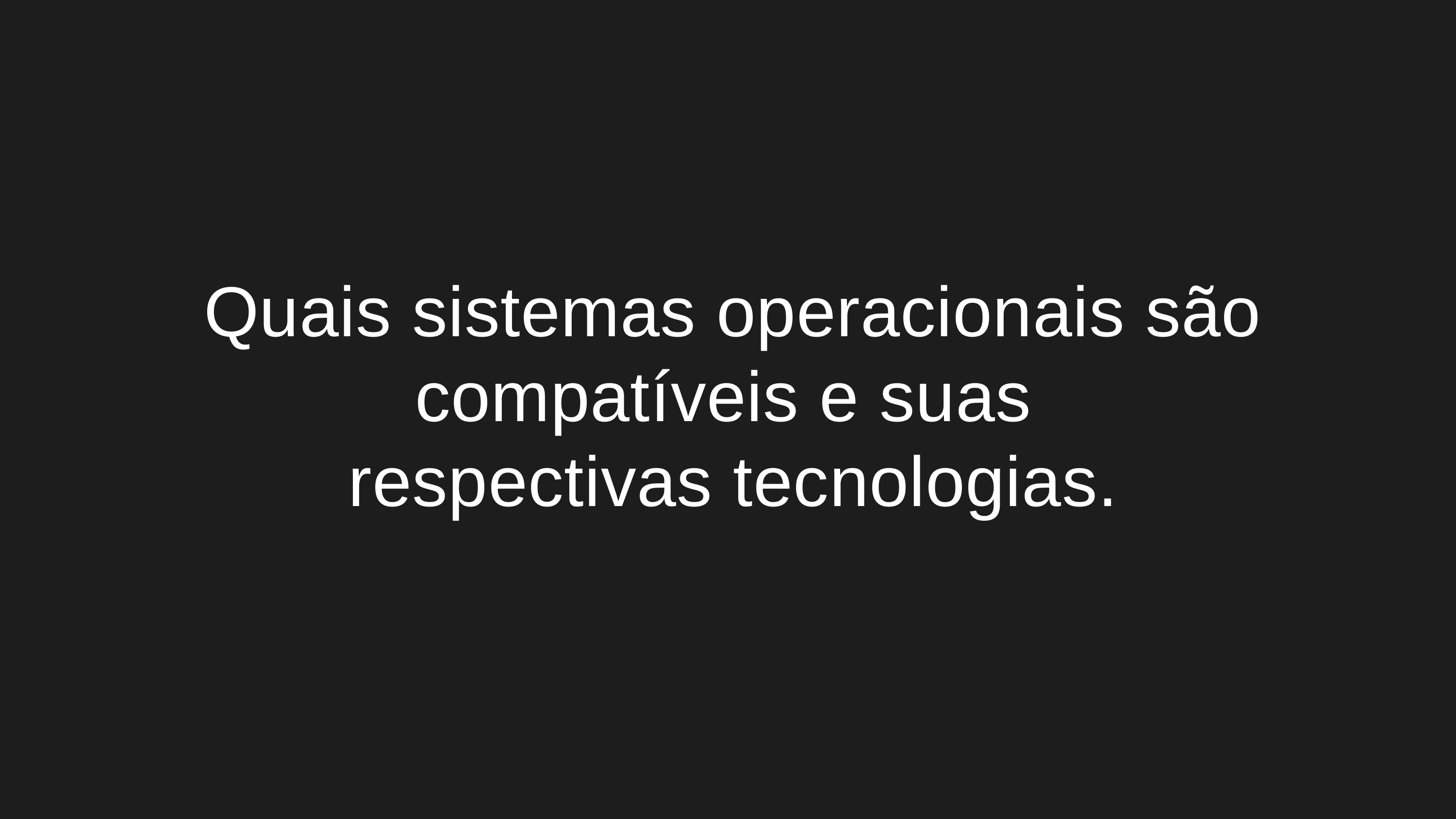

Quais sistemas operacionais são compatíveis e suas
respectivas tecnologias.